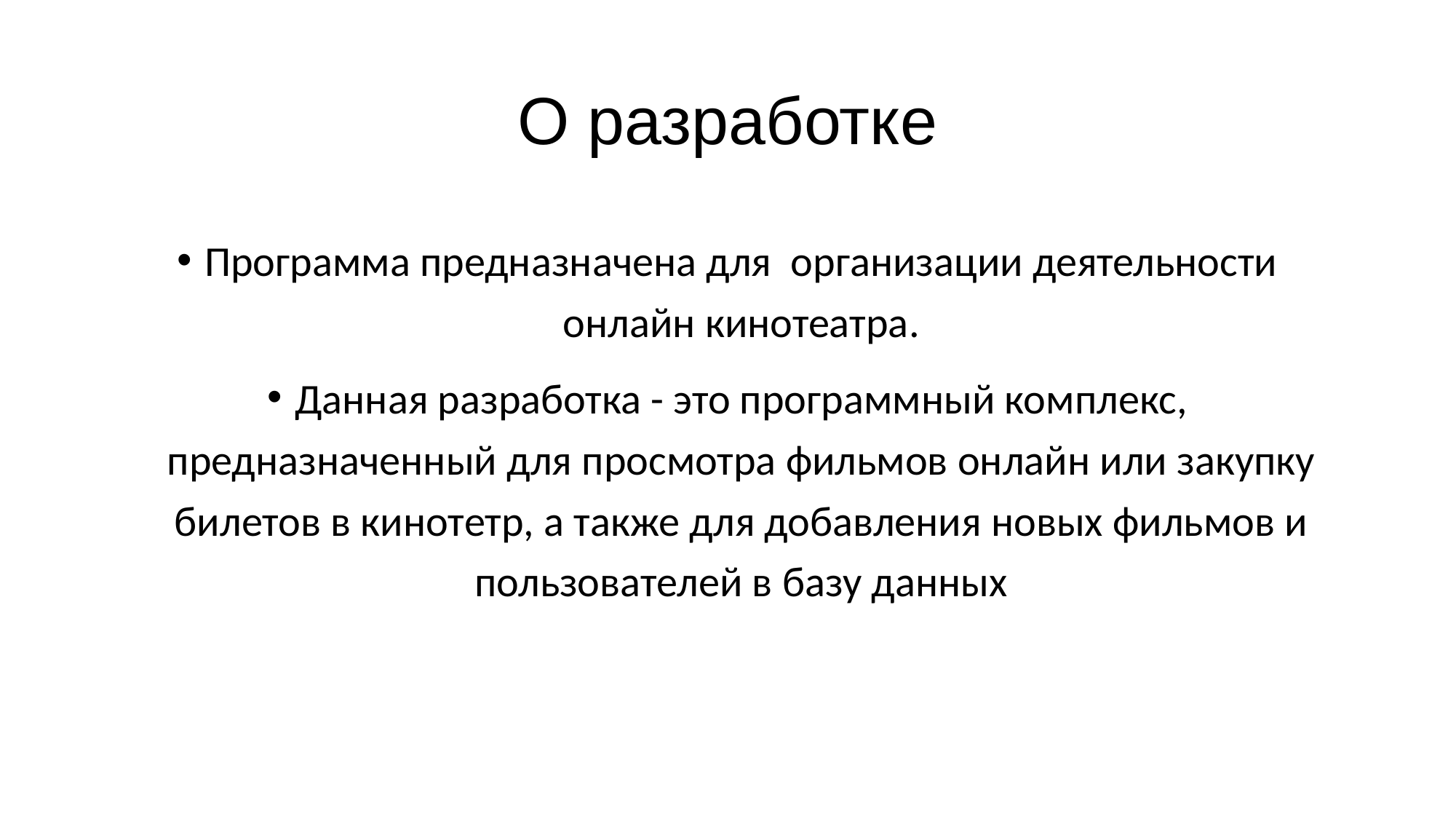

# О разработке
Программа предназначена для  организации деятельности онлайн кинотеатра.
Данная разработка - это программный комплекс, предназначенный для просмотра фильмов онлайн или закупку билетов в кинотетр, a также для добавления новых фильмов и пользователей в базу данных